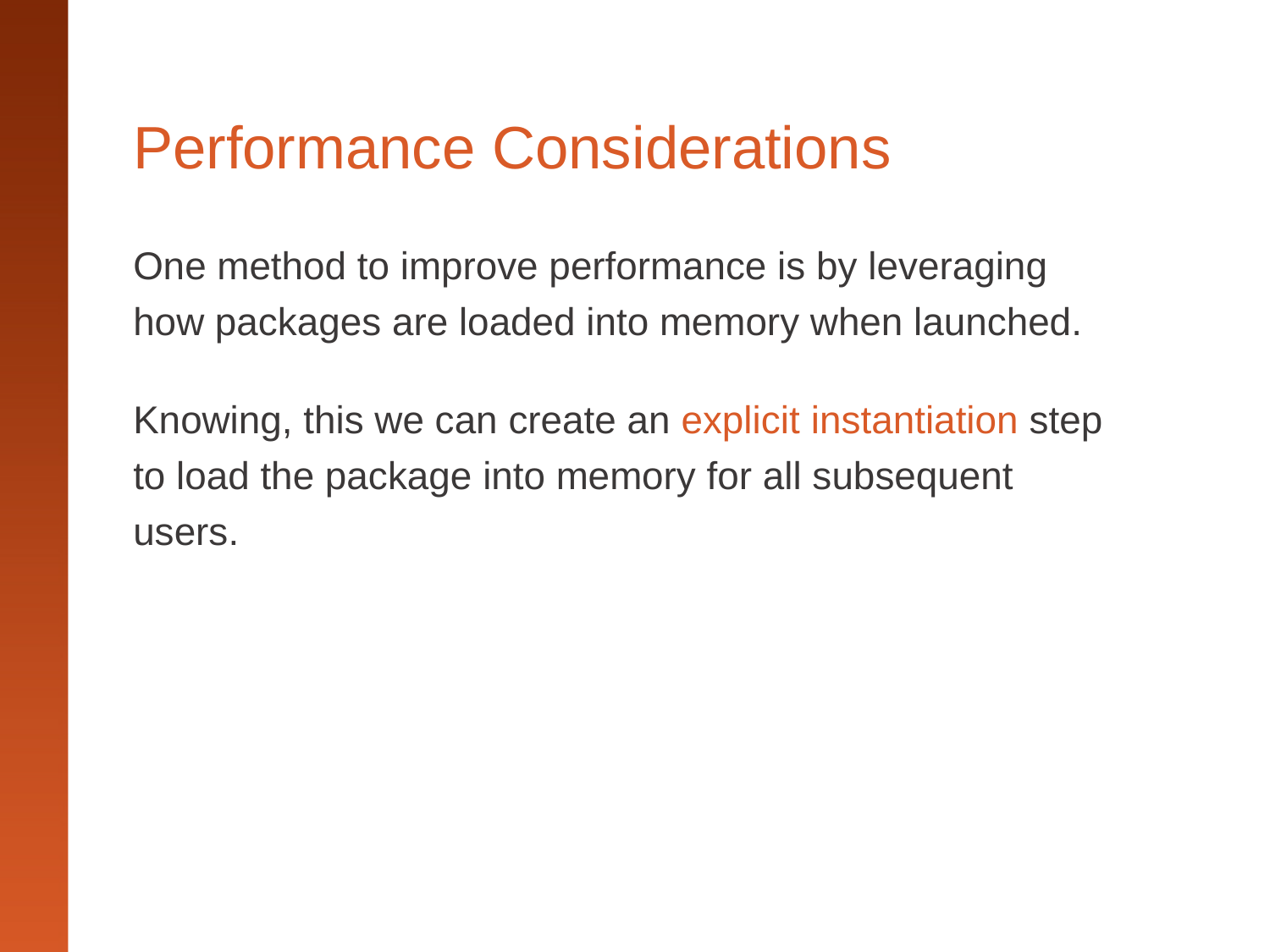

# Performance Considerations
One method to improve performance is by leveraging how packages are loaded into memory when launched.
Knowing, this we can create an explicit instantiation step to load the package into memory for all subsequent users.